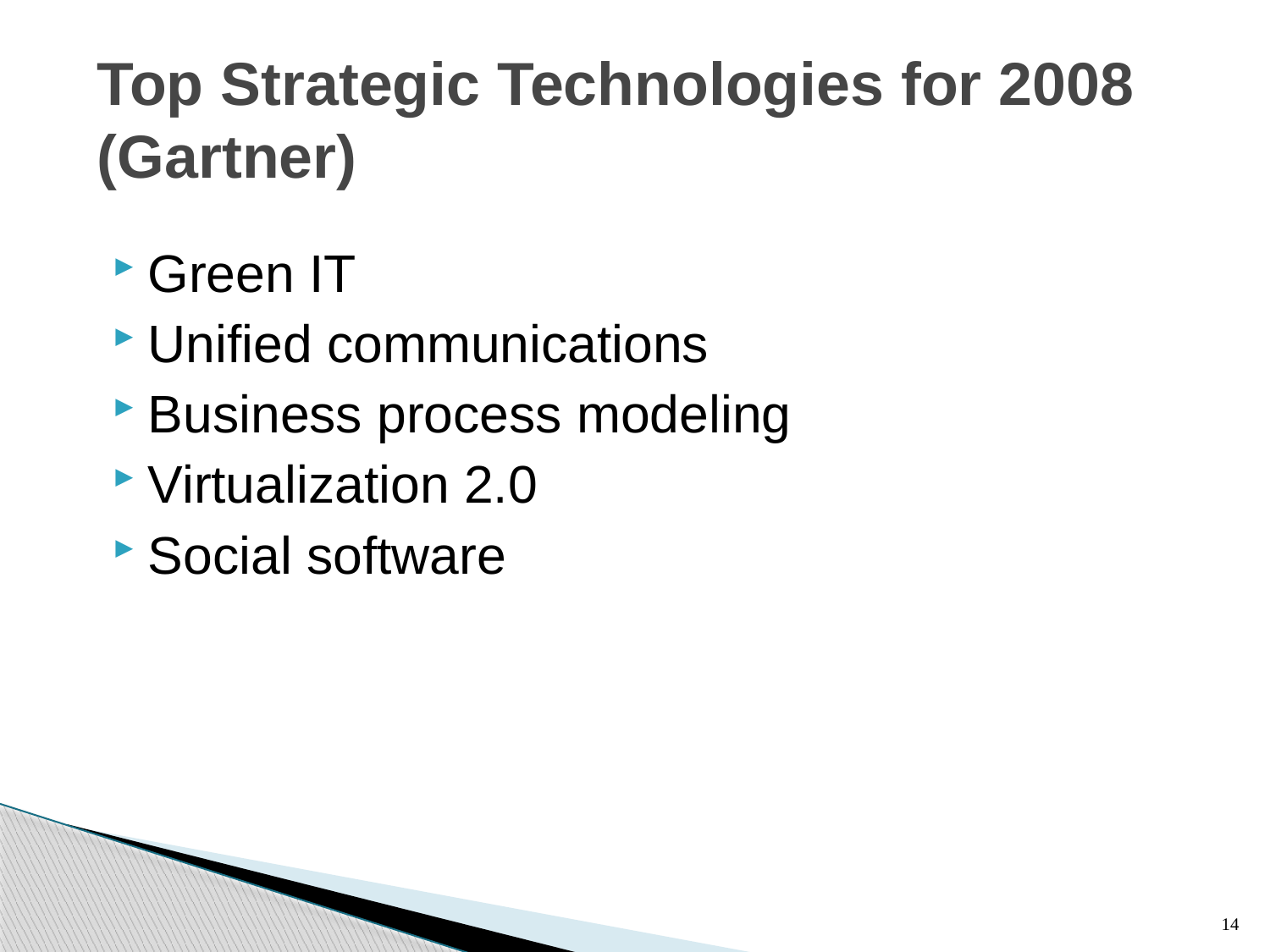

# Top Strategic Technologies for 2008 (Gartner)
Green IT
Unified communications
Business process modeling
Virtualization 2.0
Social software

14